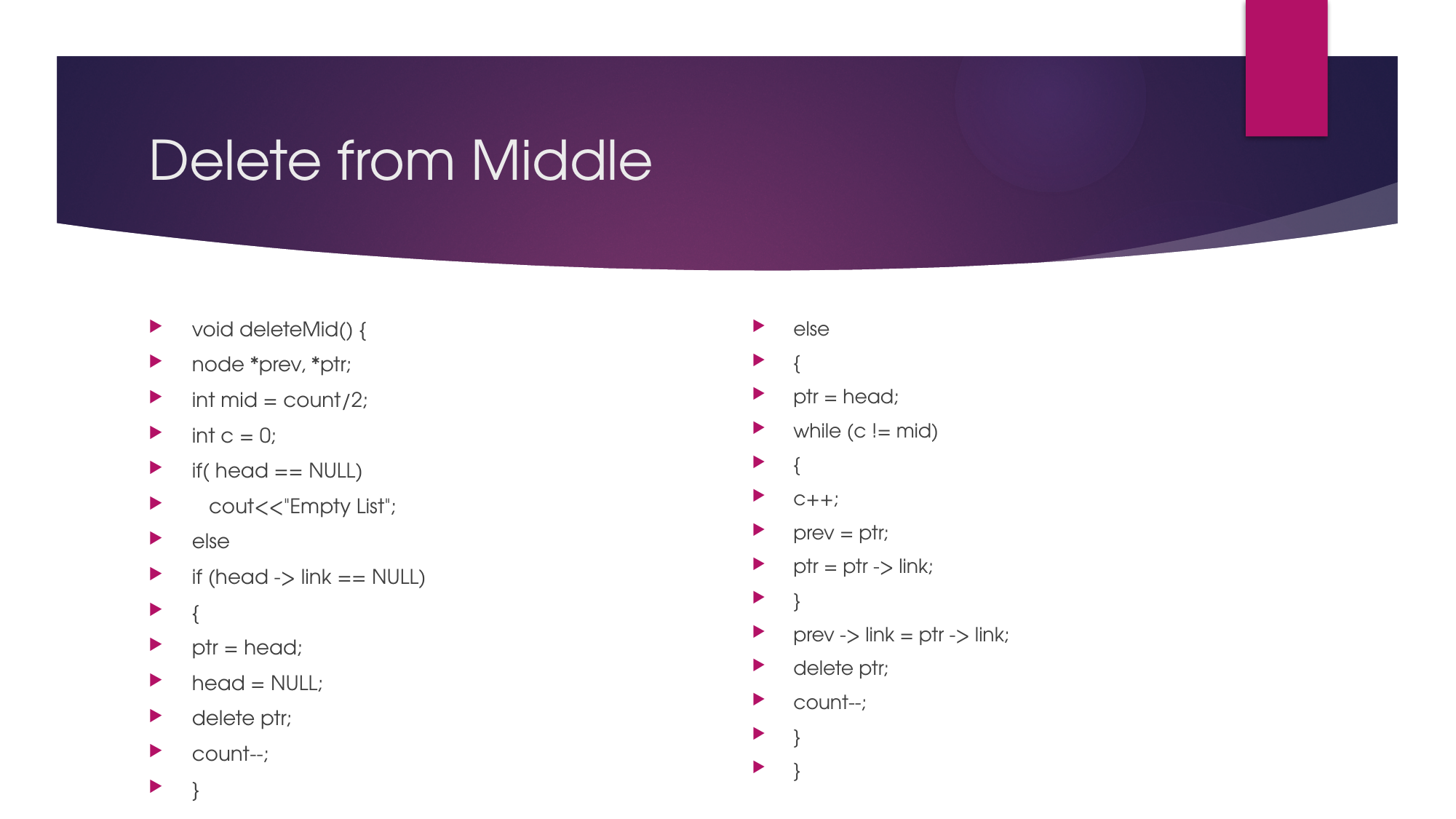

# Delete from Middle
else
{
ptr = head;
while (c != mid)
{
c++;
prev = ptr;
ptr = ptr -> link;
}
prev -> link = ptr -> link;
delete ptr;
count--;
}
}
void deleteMid() {
node *prev, *ptr;
int mid = count/2;
int c = 0;
if( head == NULL)
   cout<<"Empty List";
else
if (head -> link == NULL)
{
ptr = head;
head = NULL;
delete ptr;
count--;
}